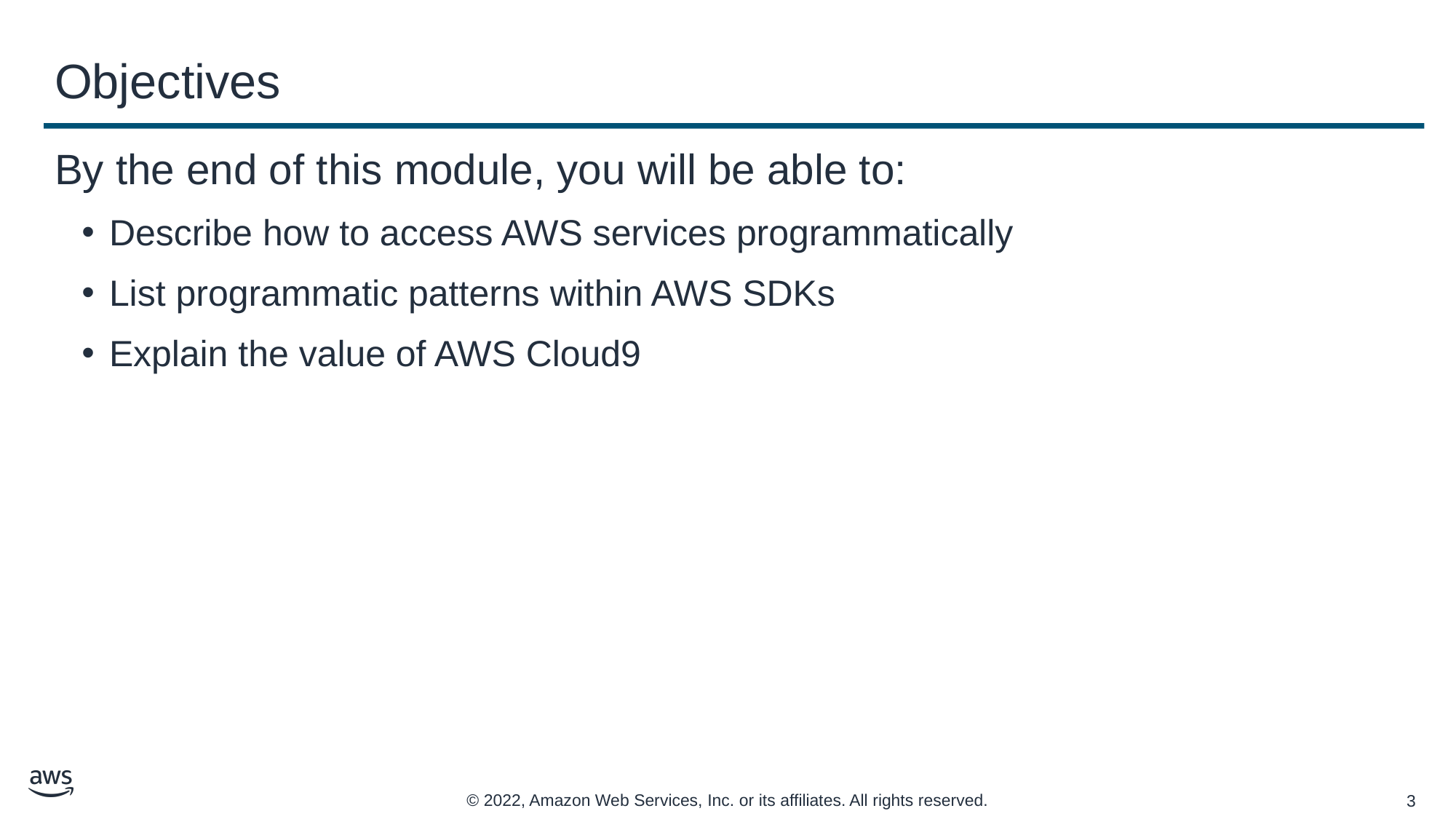

# Objectives
By the end of this module, you will be able to:
Describe how to access AWS services programmatically
List programmatic patterns within AWS SDKs
Explain the value of AWS Cloud9

3